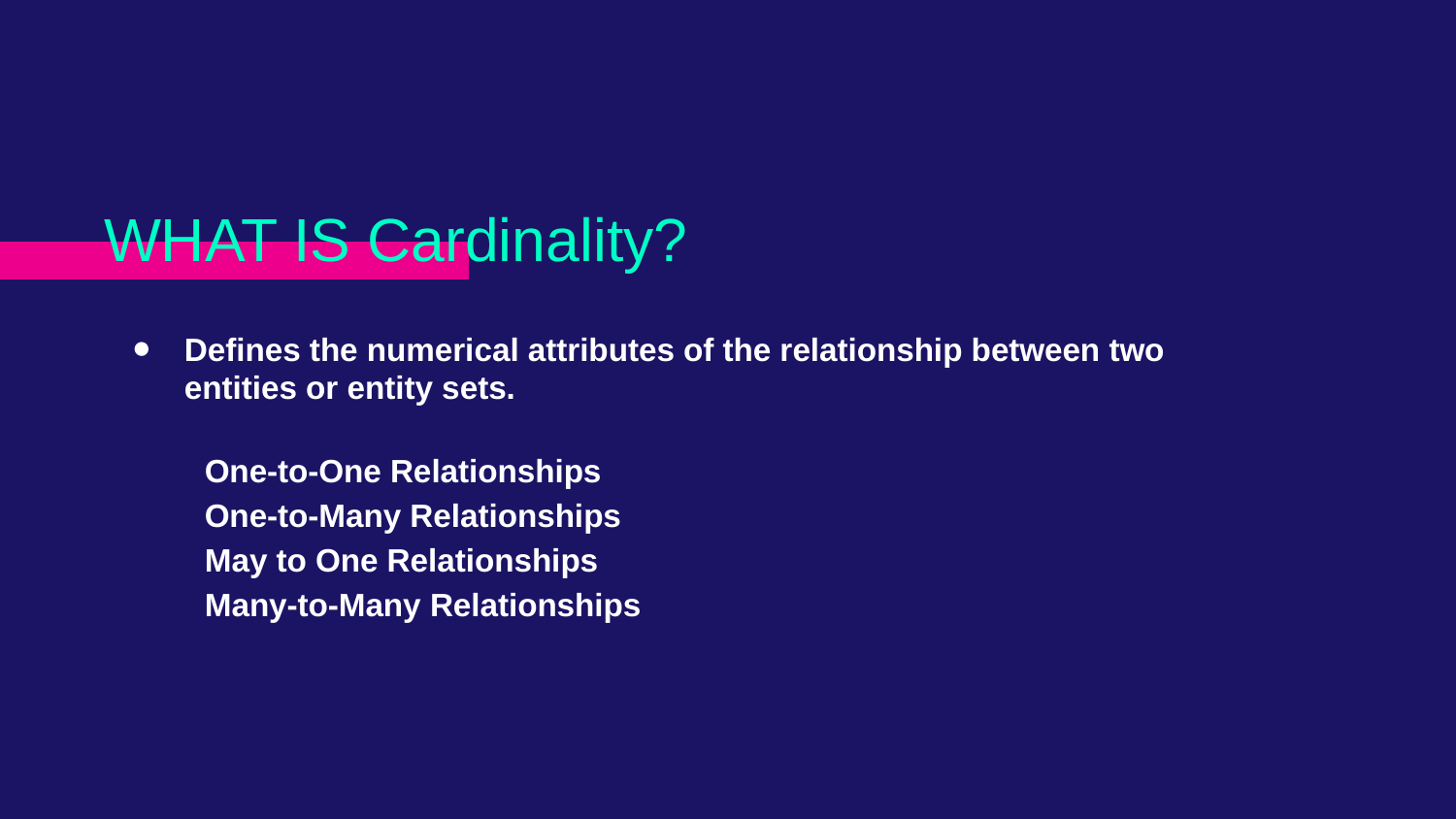

# WHAT IS Cardinality?
Defines the numerical attributes of the relationship between two entities or entity sets.

One-to-One Relationships
One-to-Many Relationships
May to One Relationships
Many-to-Many Relationships